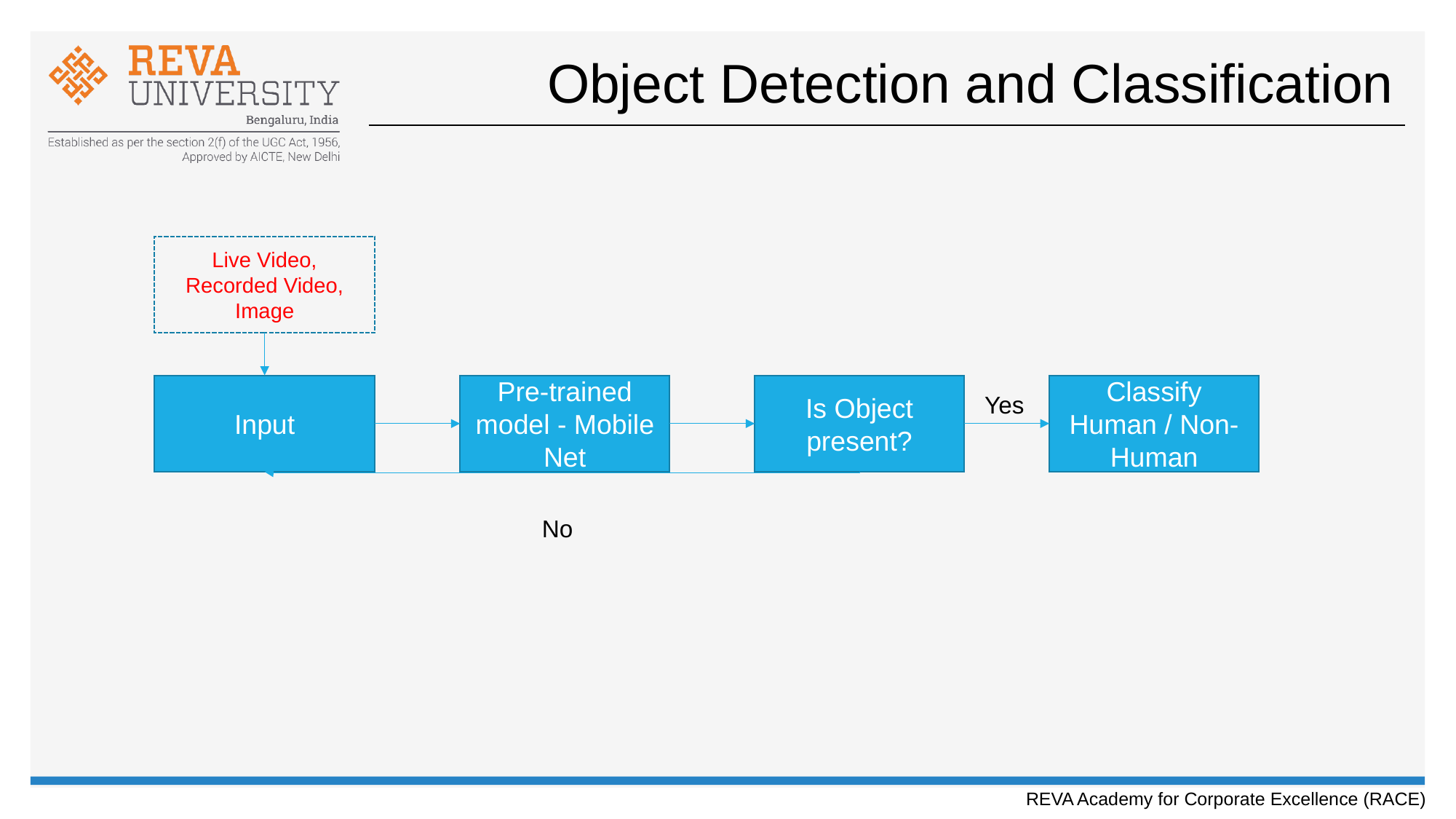

# Object Detection and Classification
Live Video, Recorded Video, Image
Input
Pre-trained model - Mobile Net
Is Object present?
Classify Human / Non-Human
Yes
No
REVA Academy for Corporate Excellence (RACE)